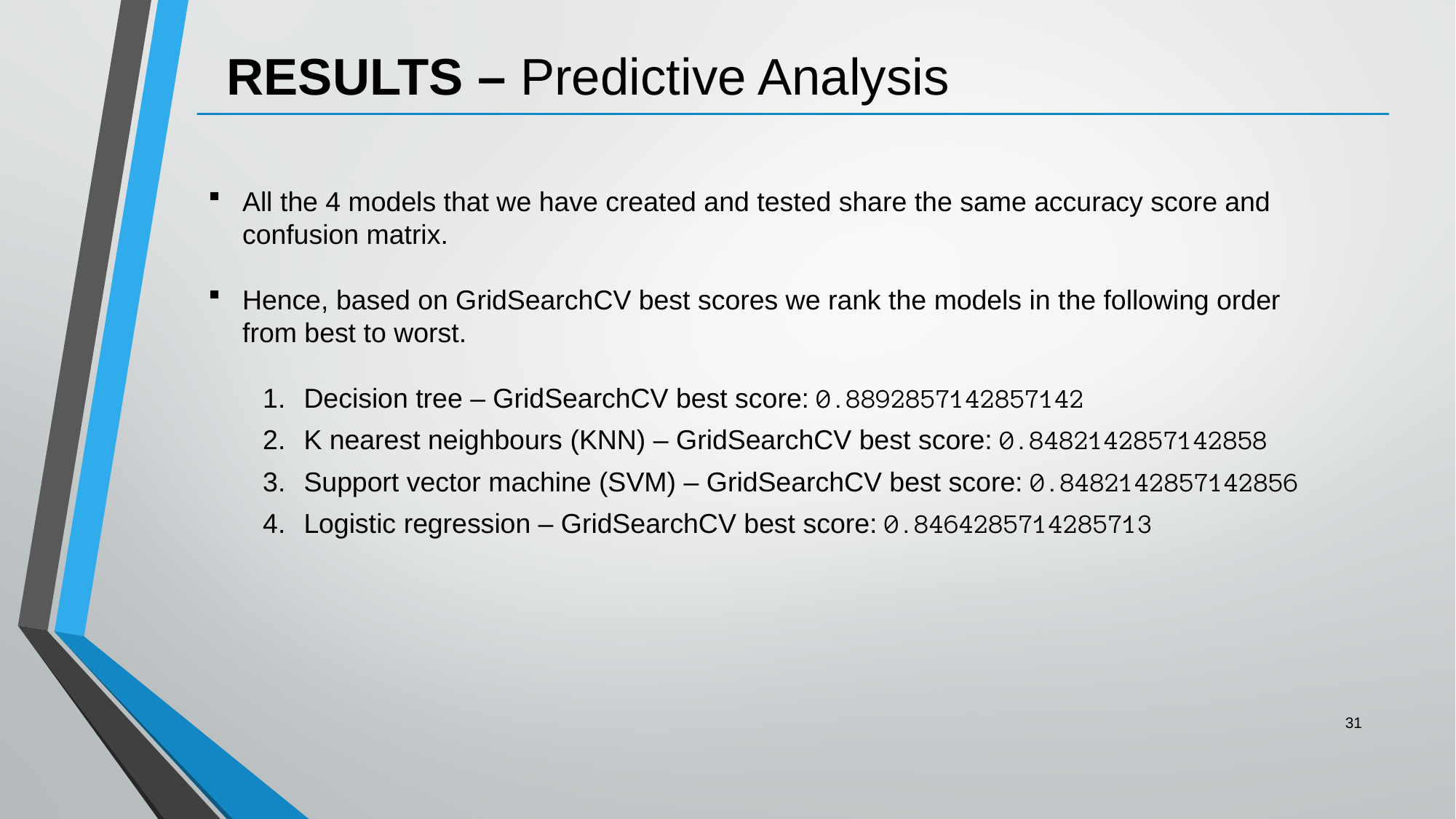

RESULTS – Predictive Analysis
All the 4 models that we have created and tested share the same accuracy score and confusion matrix.

Hence, based on GridSearchCV best scores we rank the models in the following order from best to worst.

Decision tree – GridSearchCV best score: 0.8892857142857142
K nearest neighbours (KNN) – GridSearchCV best score: 0.8482142857142858
Support vector machine (SVM) – GridSearchCV best score: 0.8482142857142856
Logistic regression – GridSearchCV best score: 0.8464285714285713
31